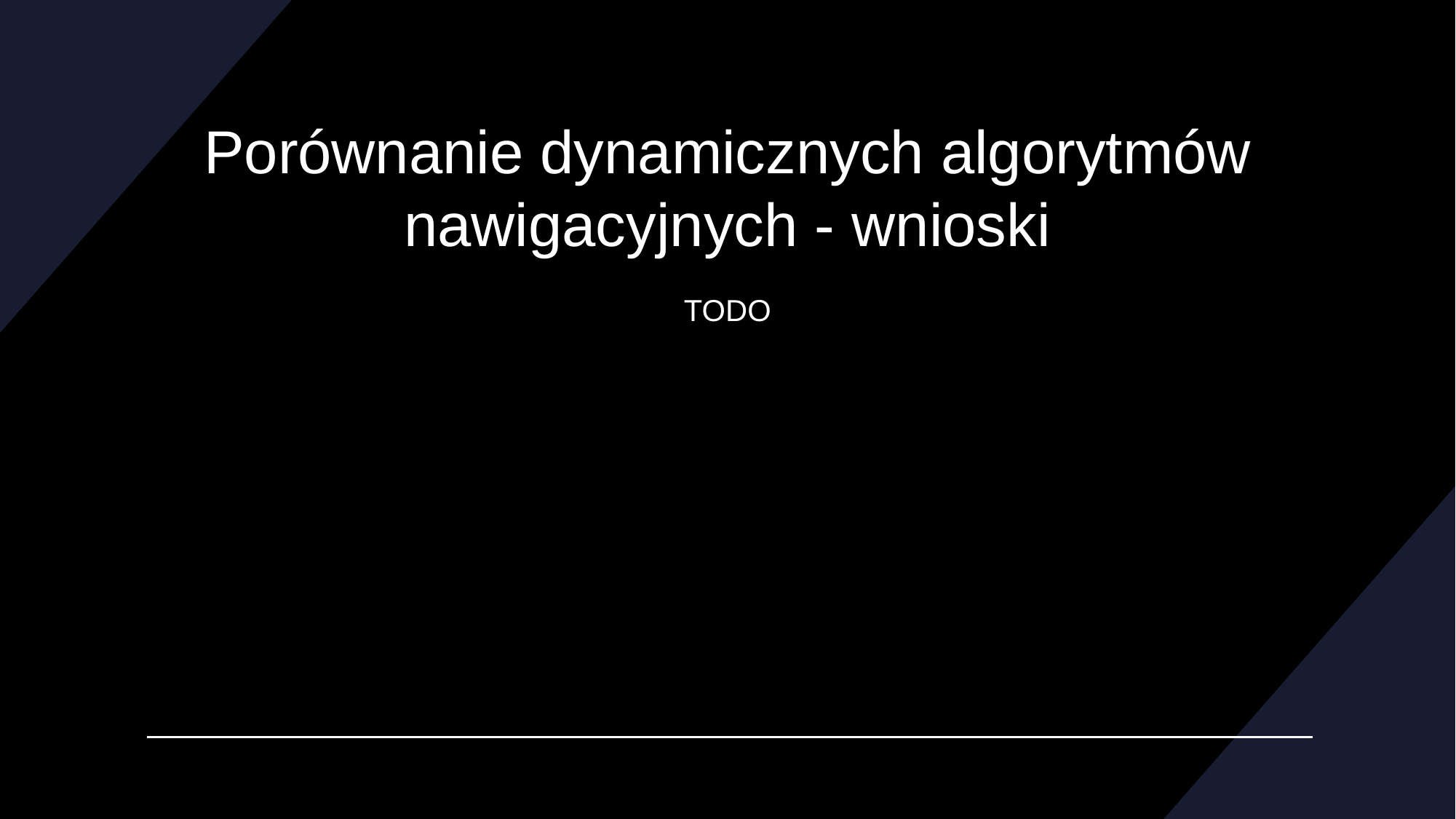

# Porównanie dynamicznych algorytmów nawigacyjnych - wnioski
TODO